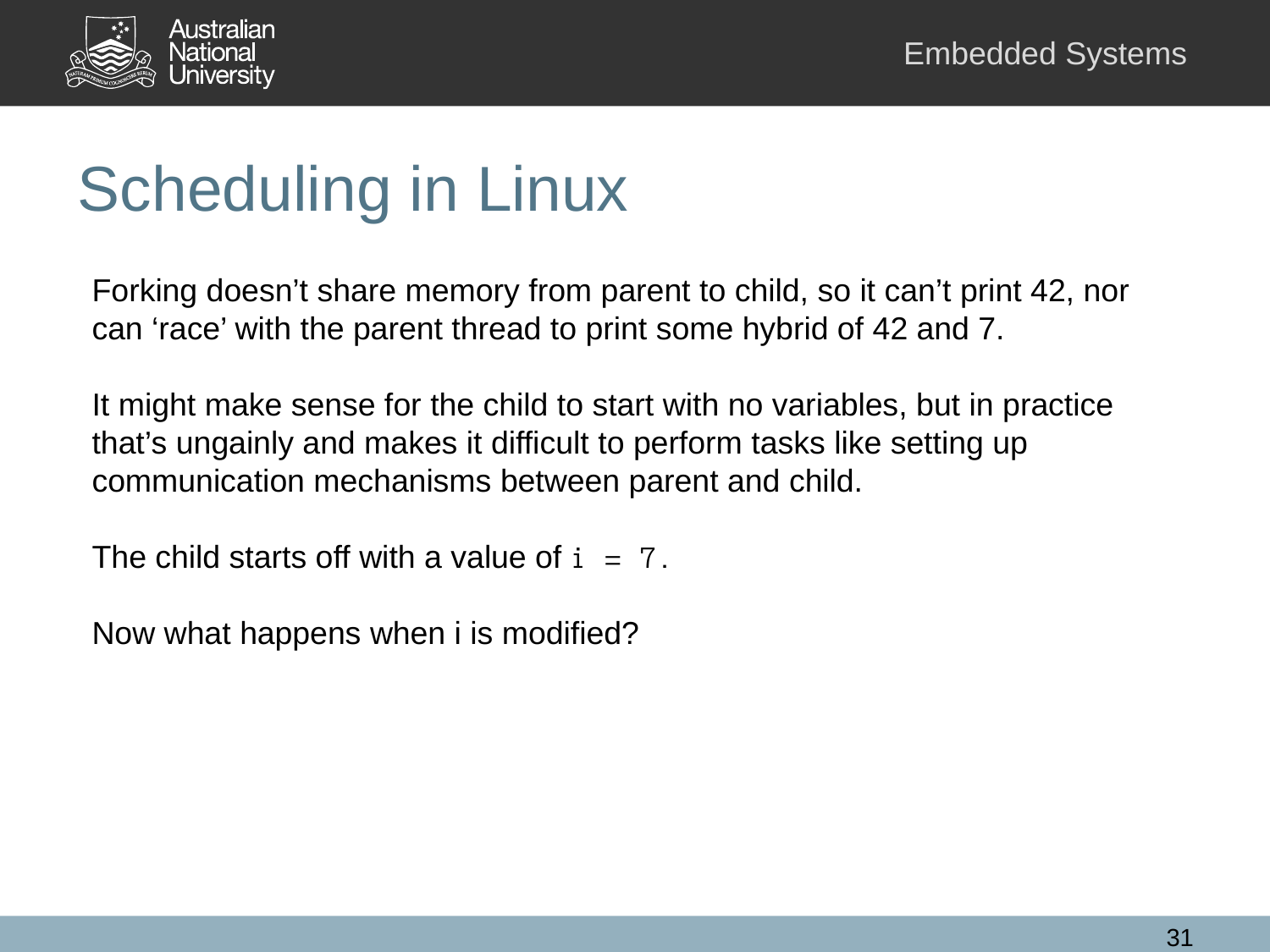

# Scheduling in Linux
Forking doesn’t share memory from parent to child, so it can’t print 42, nor can ‘race’ with the parent thread to print some hybrid of 42 and 7.

It might make sense for the child to start with no variables, but in practice that’s ungainly and makes it difficult to perform tasks like setting up communication mechanisms between parent and child.

The child starts off with a value of i = 7.

Now what happens when i is modified?
31